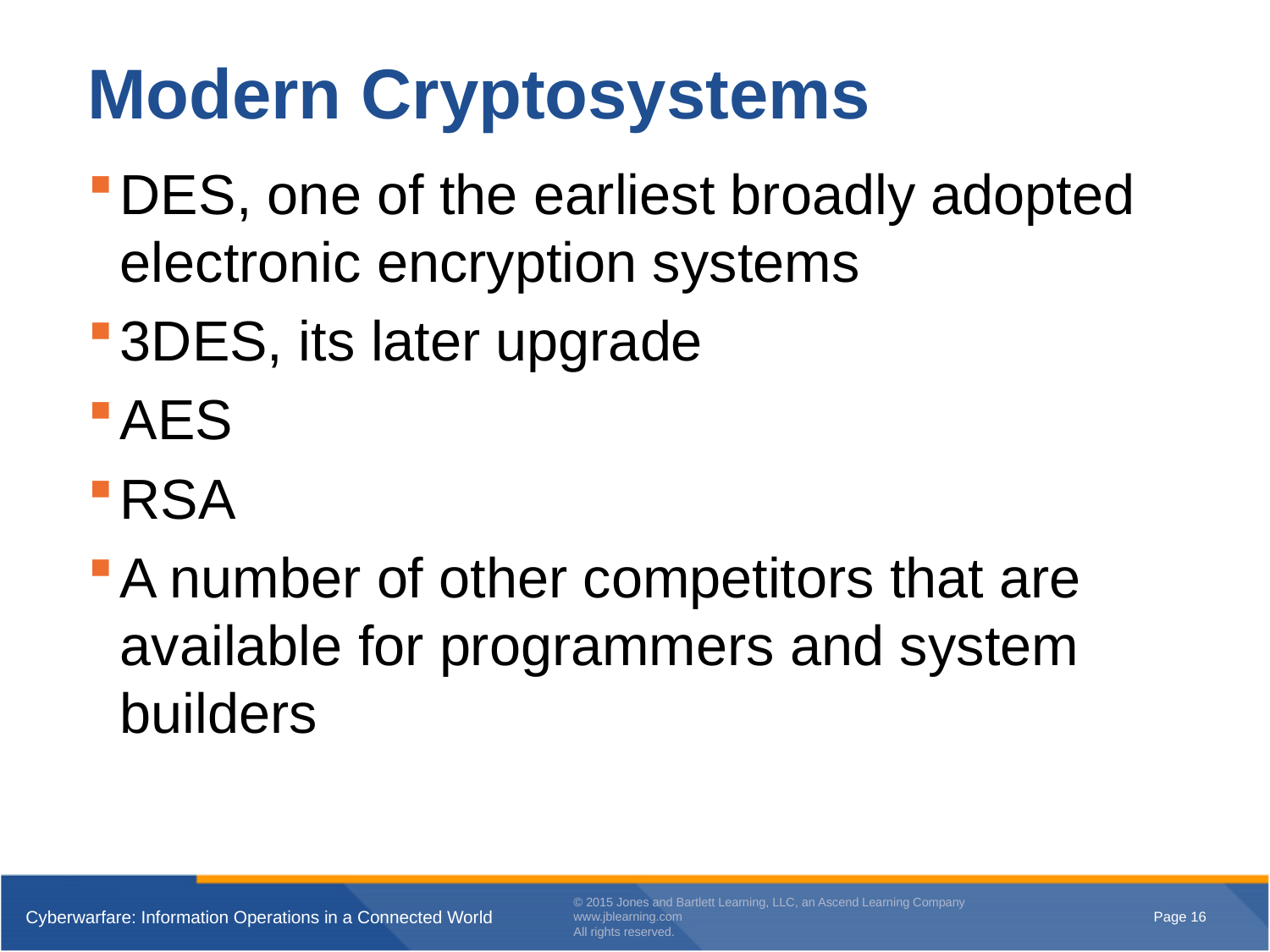

# Modern Cryptosystems
DES, one of the earliest broadly adopted electronic encryption systems
3DES, its later upgrade
AES
RSA
A number of other competitors that are available for programmers and system builders